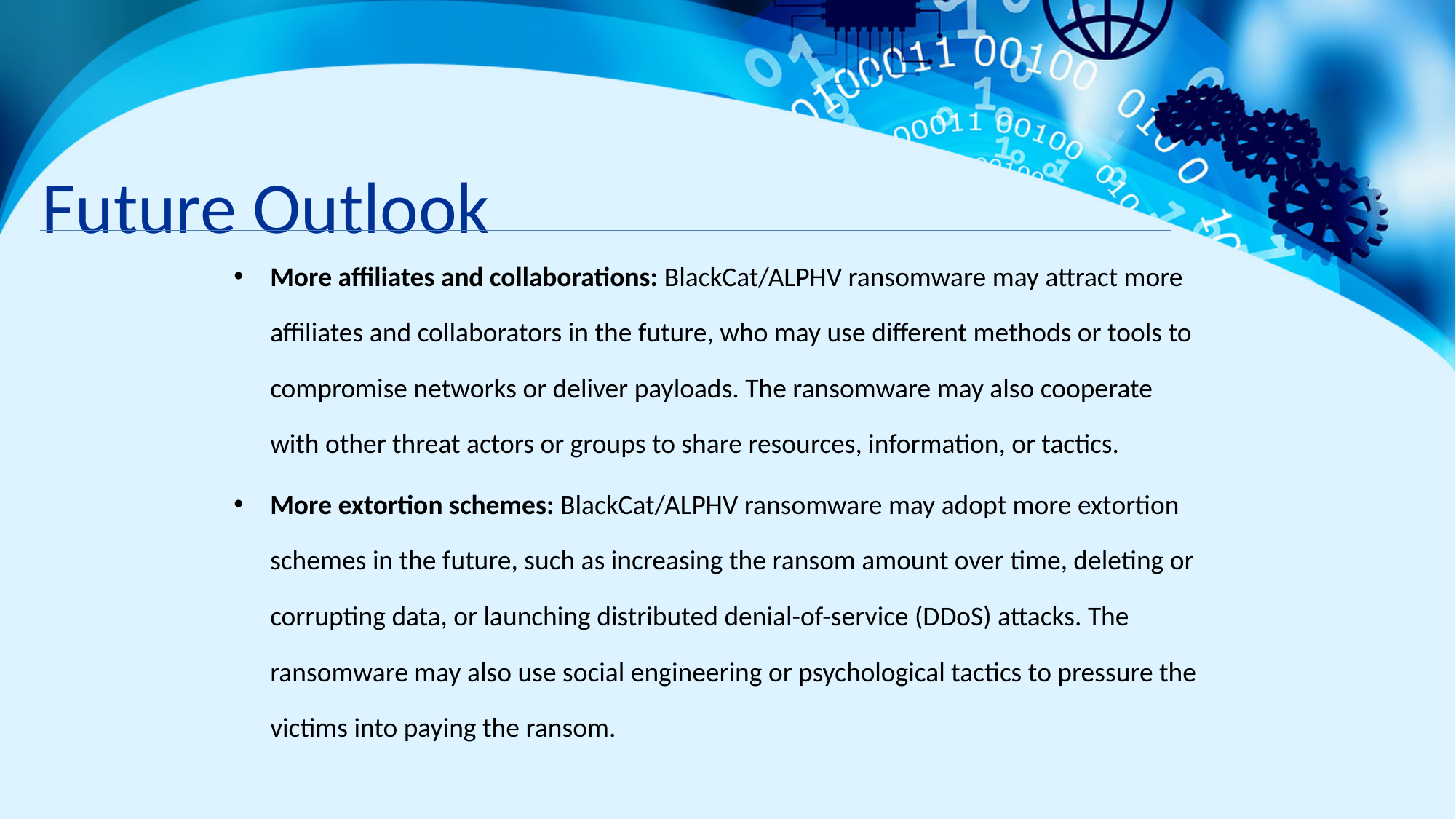

# Future Outlook
More affiliates and collaborations: BlackCat/ALPHV ransomware may attract more affiliates and collaborators in the future, who may use different methods or tools to compromise networks or deliver payloads. The ransomware may also cooperate with other threat actors or groups to share resources, information, or tactics.
More extortion schemes: BlackCat/ALPHV ransomware may adopt more extortion schemes in the future, such as increasing the ransom amount over time, deleting or corrupting data, or launching distributed denial-of-service (DDoS) attacks. The ransomware may also use social engineering or psychological tactics to pressure the victims into paying the ransom.